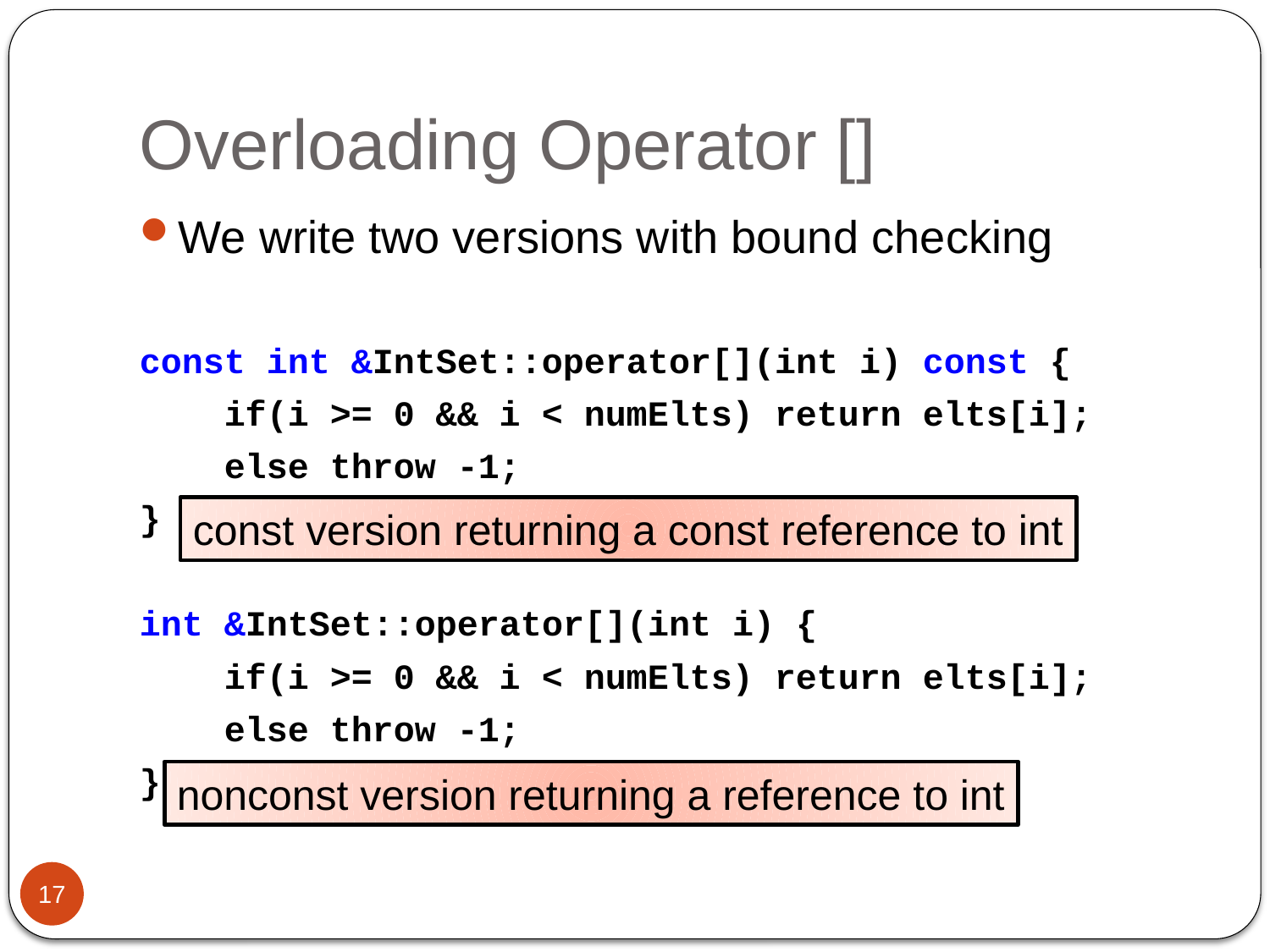

# Overloading Operator []
We write two versions with bound checking

const int &IntSet::operator[](int i) const {
    if(i >= 0 && i < numElts) return elts[i];
    else throw -1;
}

int &IntSet::operator[](int i) {
    if(i >= 0 && i < numElts) return elts[i];
    else throw -1;
}

const version returning a const reference to int
nonconst version returning a reference to int
17